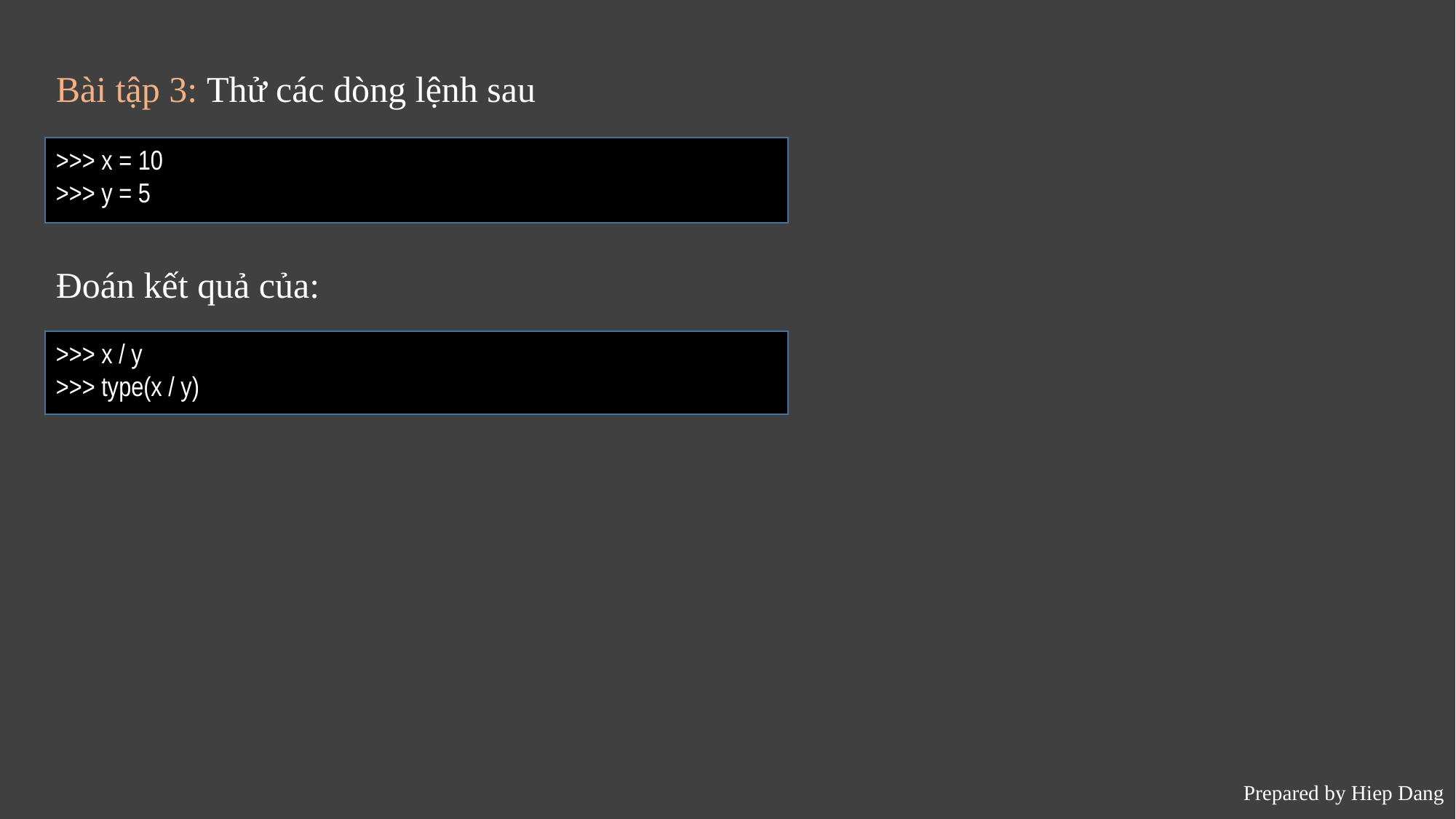

Bài tập 3: Thử các dòng lệnh sau
>>> x = 10
>>> y = 5
Đoán kết quả của:
>>> x / y
>>> type(x / y)
Prepared by Hiep Dang